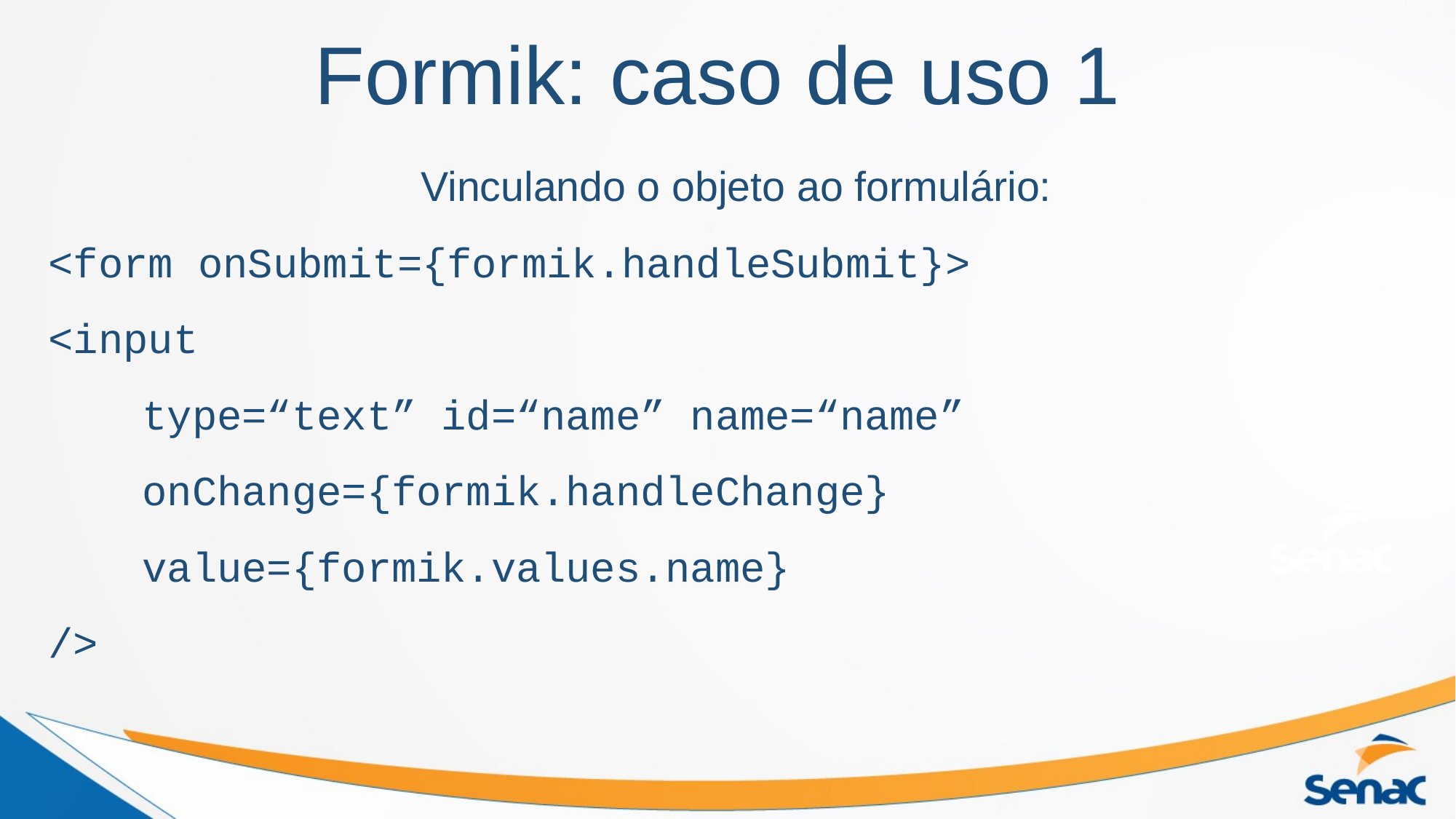

Formik: caso de uso 1
Vinculando o objeto ao formulário:
<form onSubmit={formik.handleSubmit}>
<input
		type=“text” id=“name” name=“name”
		onChange={formik.handleChange}
		value={formik.values.name}
/>